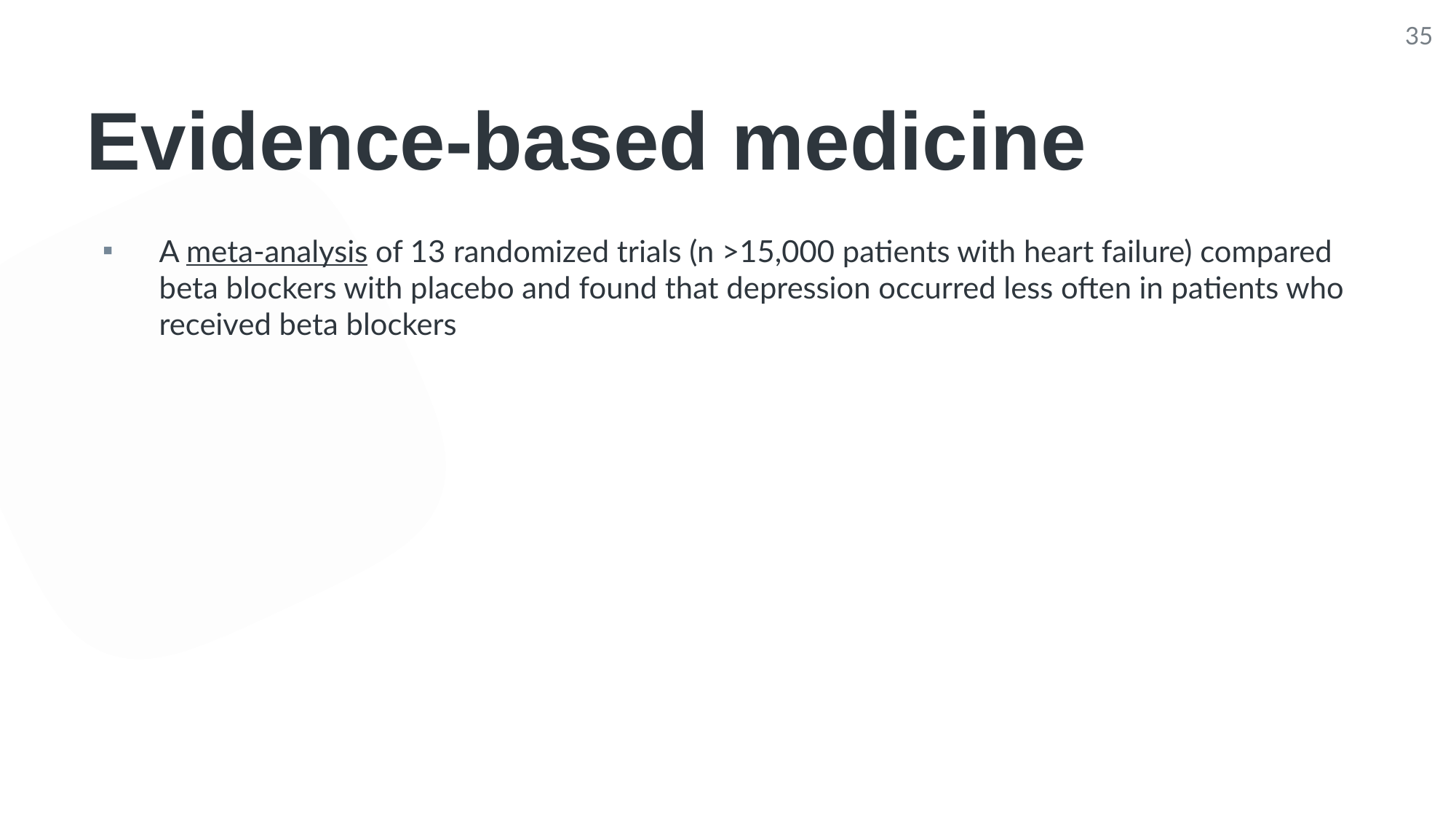

35
# Evidence-based medicine
A meta-analysis of 13 randomized trials (n >15,000 patients with heart failure) compared beta blockers with placebo and found that depression occurred less often in patients who received beta blockers